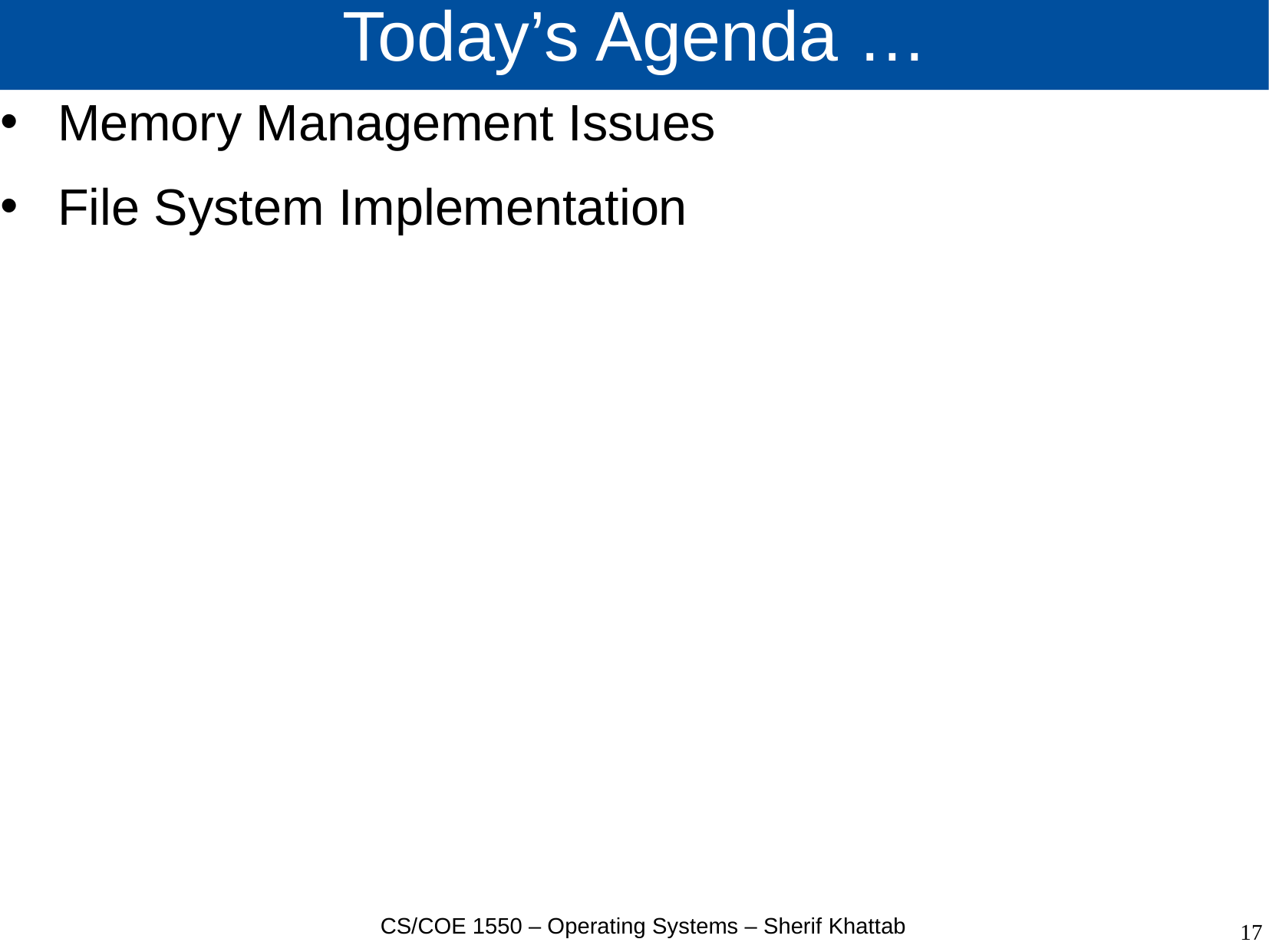

# Today’s Agenda …
Memory Management Issues
File System Implementation

CS/COE 1550 – Operating Systems – Sherif Khattab
17